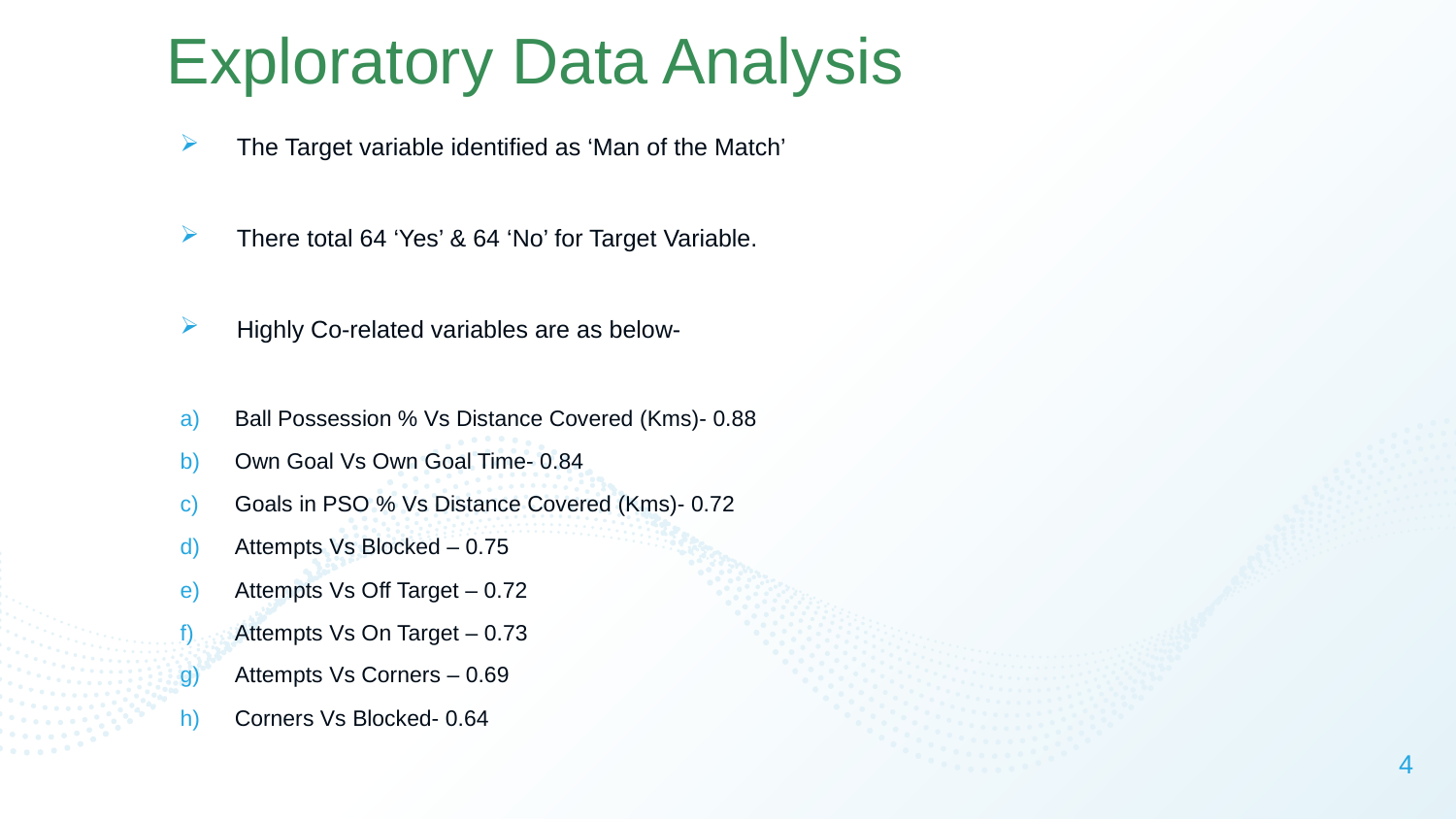

# Exploratory Data Analysis

The Target variable identified as ‘Man of the Match’

There total 64 ‘Yes’ & 64 ‘No’ for Target Variable.

Highly Co-related variables are as below-

Ball Possession % Vs Distance Covered (Kms)- 0.88
Own Goal Vs Own Goal Time- 0.84
Goals in PSO % Vs Distance Covered (Kms)- 0.72
Attempts Vs Blocked – 0.75
Attempts Vs Off Target – 0.72
Attempts Vs On Target – 0.73
Attempts Vs Corners – 0.69
Corners Vs Blocked- 0.64

4